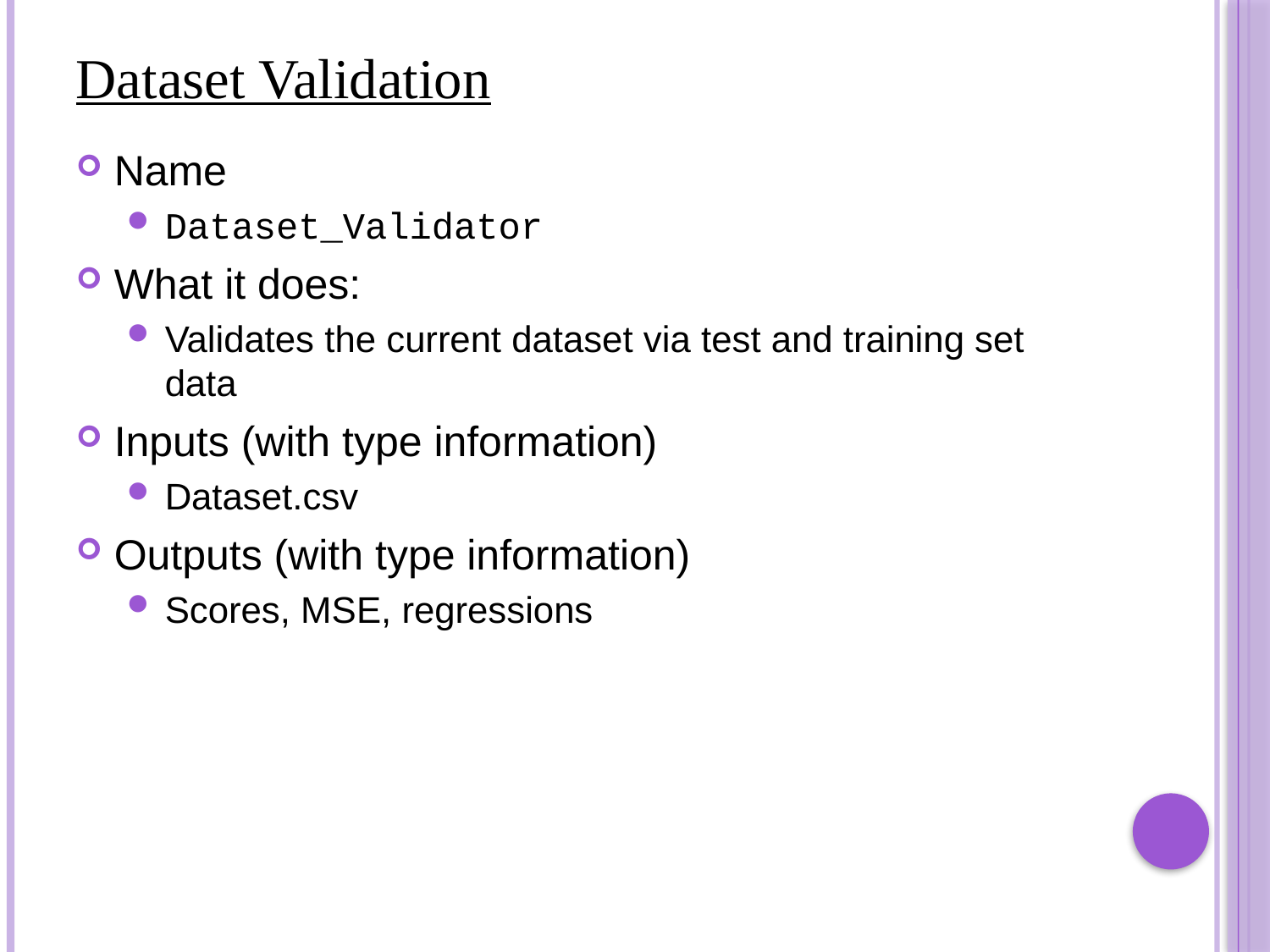

# Dataset Validation
Name
Dataset_Validator
What it does:
Validates the current dataset via test and training set data
Inputs (with type information)
Dataset.csv
Outputs (with type information)
Scores, MSE, regressions